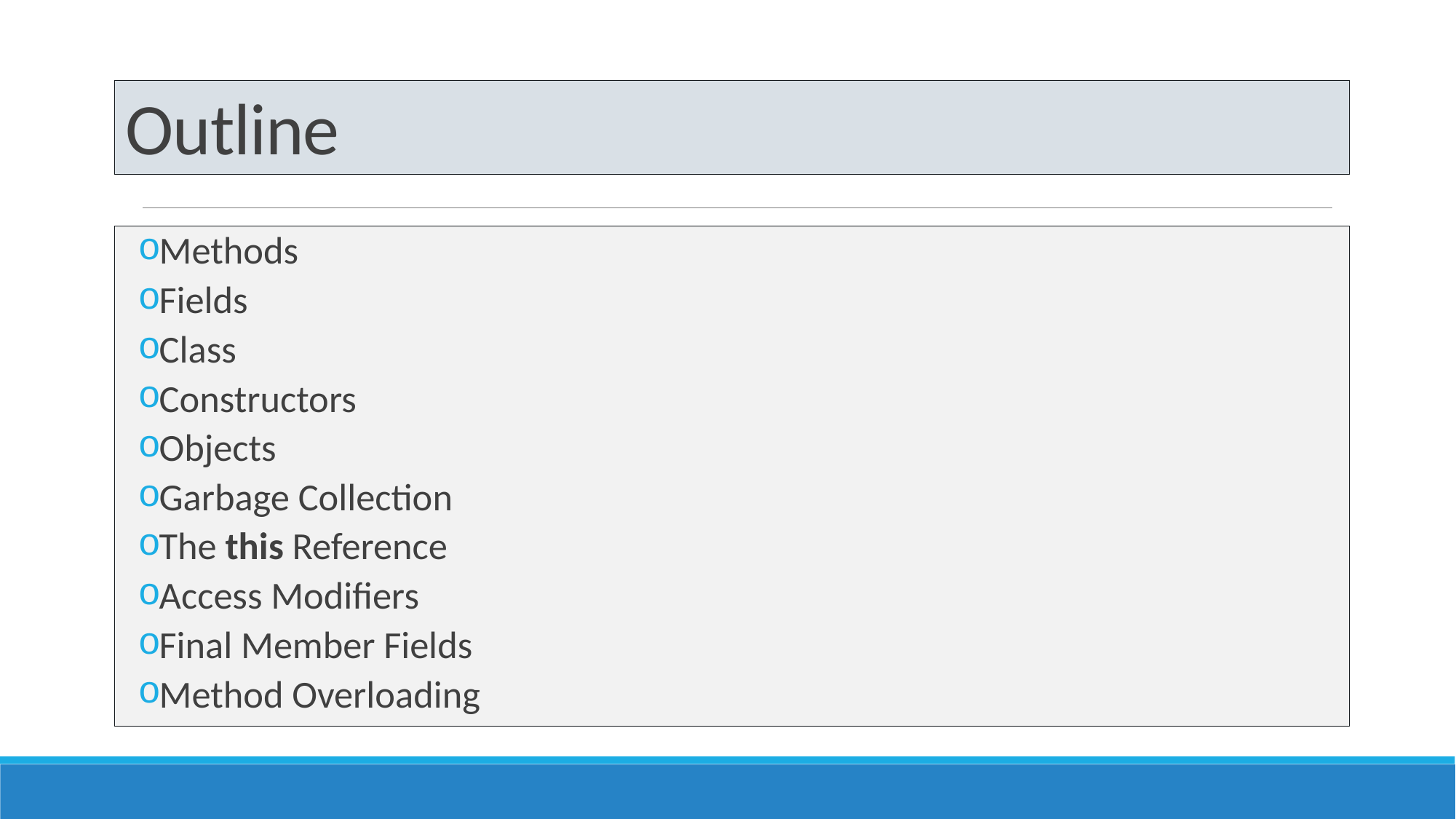

# Outline
Methods
Fields
Class
Constructors
Objects
Garbage Collection
The this Reference
Access Modifiers
Final Member Fields
Method Overloading